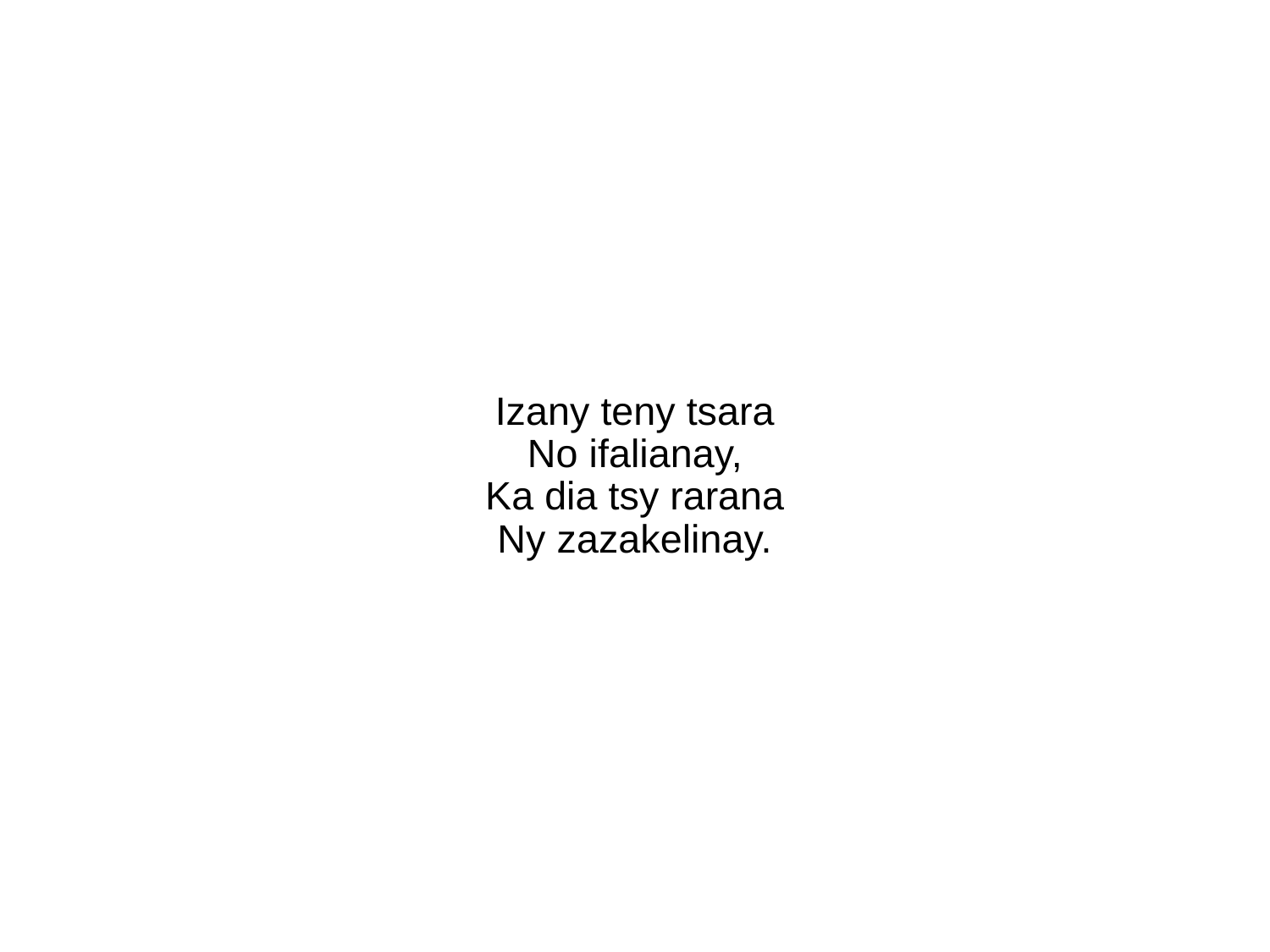

Izany teny tsara
No ifalianay,
Ka dia tsy rarana
Ny zazakelinay.